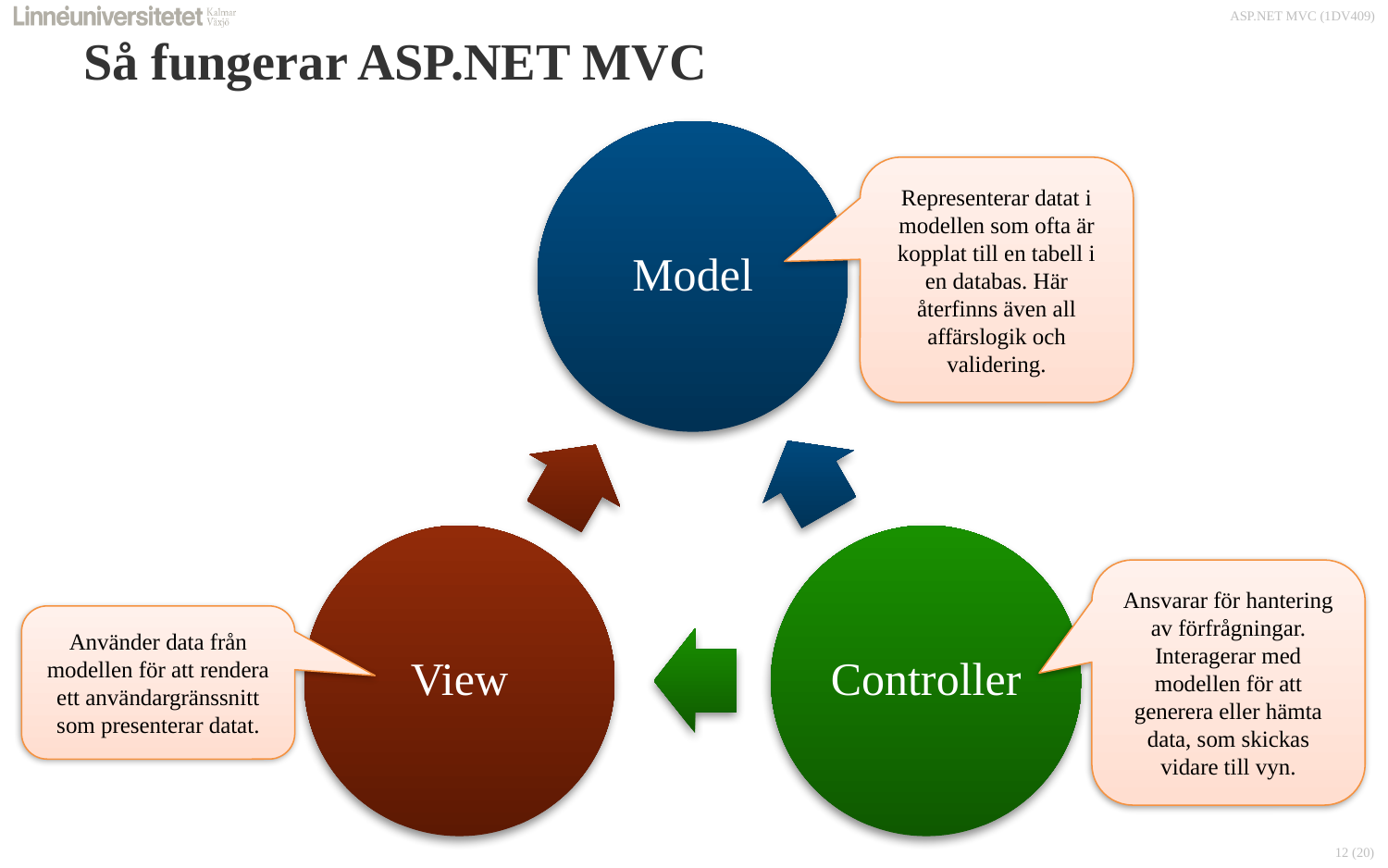

# Så fungerar ASP.NET MVC
Model

Controller

View

Representerar datat i modellen som ofta är kopplat till en tabell i en databas. Här återfinns även all affärslogik och validering.
Ansvarar för hantering av förfrågningar. Interagerar med modellen för att generera eller hämta data, som skickas vidare till vyn.
Använder data från modellen för att rendera ett användargränssnitt som presenterar datat.